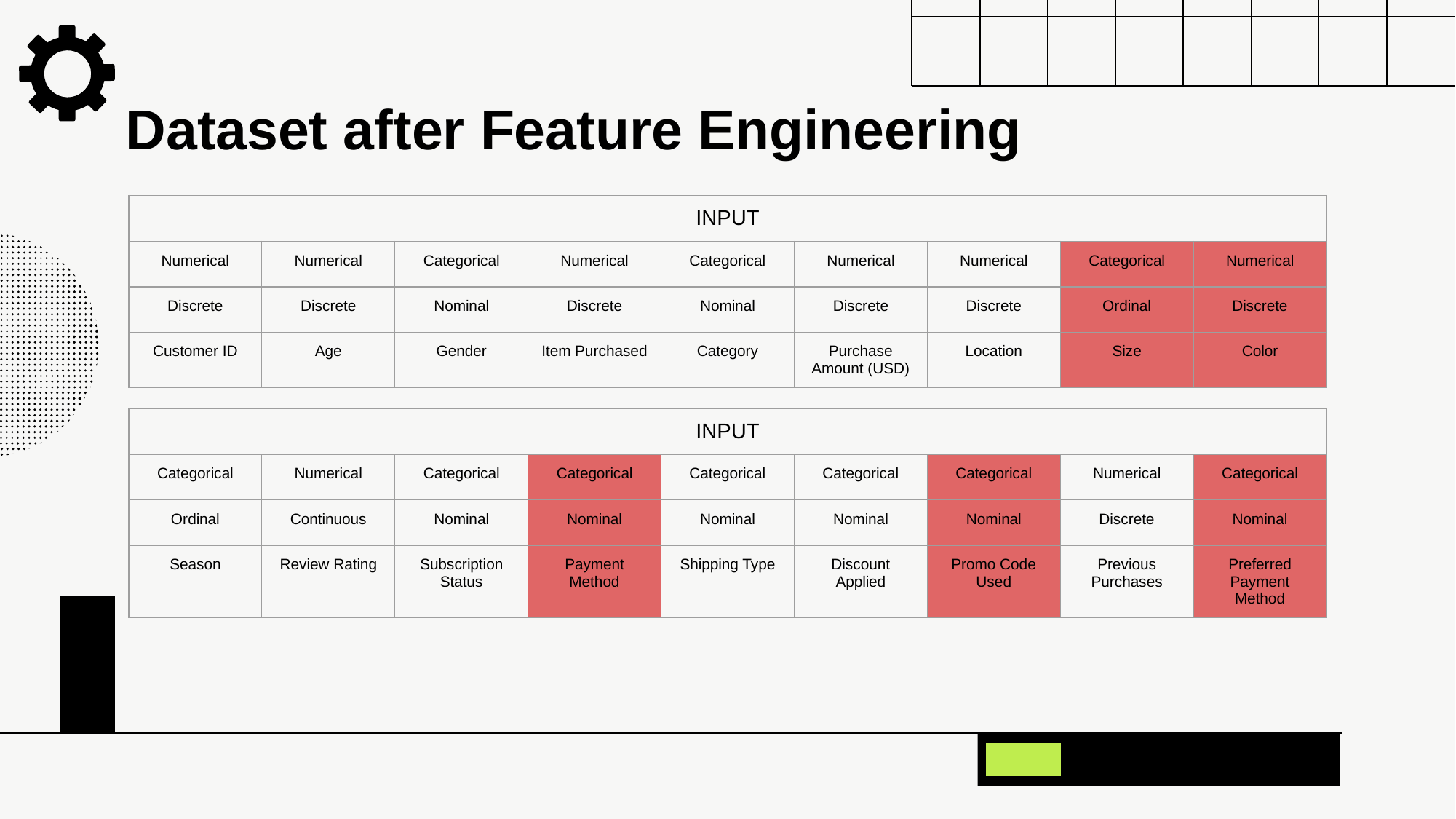

# Dataset after Feature Engineering
| INPUT |  |  |  |  |  |  |  |  |
| --- | --- | --- | --- | --- | --- | --- | --- | --- |
| Numerical | Numerical | Categorical | Numerical | Categorical | Numerical | Numerical | Categorical | Numerical |
| Discrete | Discrete | Nominal | Discrete | Nominal | Discrete | Discrete | Ordinal | Discrete |
| Customer ID | Age | Gender | Item Purchased | Category | Purchase Amount (USD) | Location | Size | Color |
| INPUT |  |  |  |  |  |  |  |  |
| --- | --- | --- | --- | --- | --- | --- | --- | --- |
| Categorical | Numerical | Categorical | Categorical | Categorical | Categorical | Categorical | Numerical | Categorical |
| Ordinal | Continuous | Nominal | Nominal | Nominal | Nominal | Nominal | Discrete | Nominal |
| Season | Review Rating | Subscription Status | Payment Method | Shipping Type | Discount Applied | Promo Code Used | Previous Purchases | Preferred Payment Method |